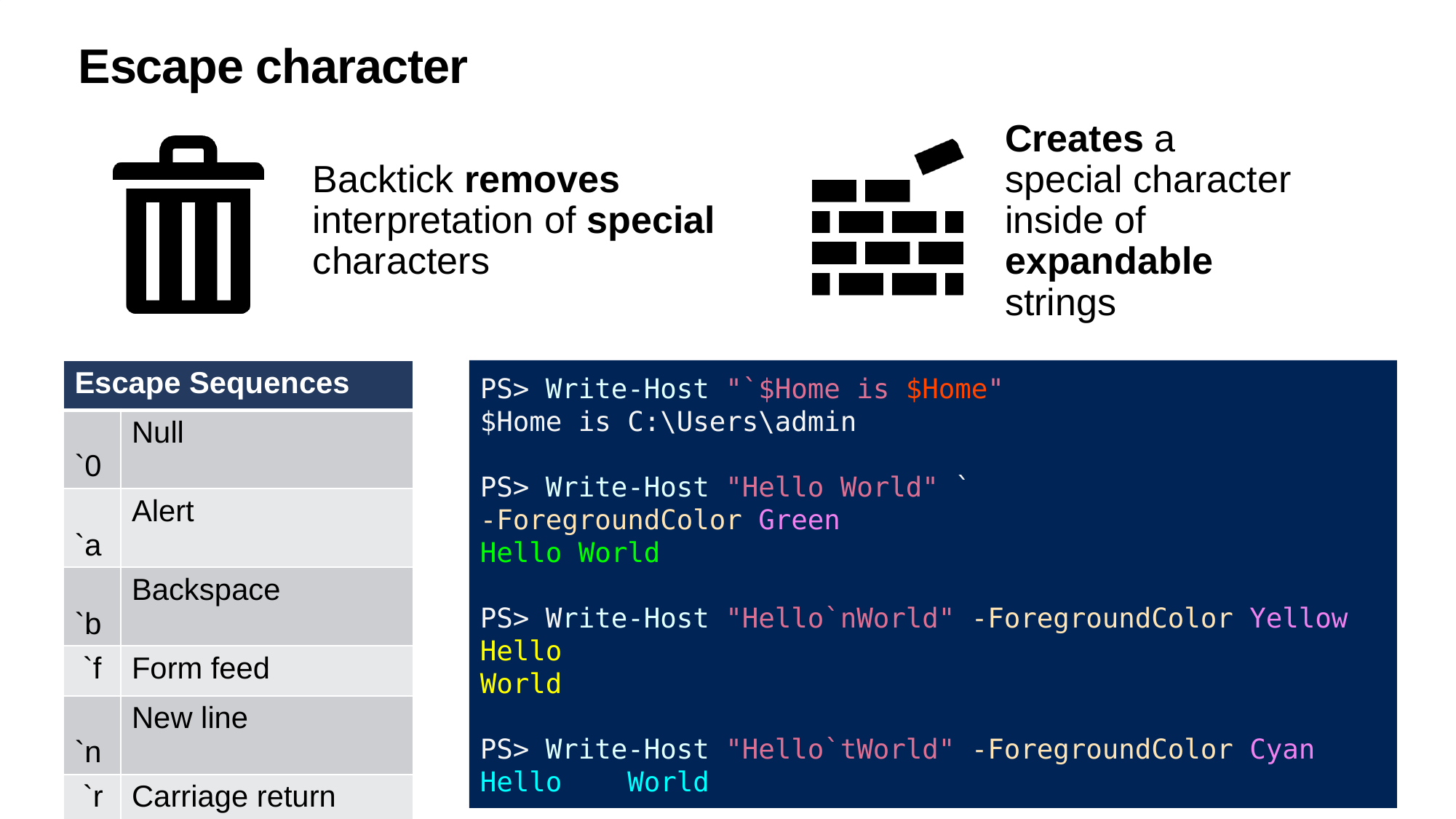

# Escape character
Backtick removes interpretation of special characters
Creates a special character inside of expandable strings
| Escape Sequences |  |
| --- | --- |
| `0 | Null |
| `a | Alert |
| `b | Backspace |
| `f | Form feed |
| `n | New line |
| `r | Carriage return |
| `t | Horizontal tab |
| `v | Vertical tab |
PS> Write-Host "`$Home is $Home"
$Home is C:\Users\admin

PS> Write-Host "Hello World" `
-ForegroundColor Green
Hello World

PS> Write-Host "Hello`nWorld" -ForegroundColor Yellow
Hello
World

PS> Write-Host "Hello`tWorld" -ForegroundColor Cyan
Hello    World